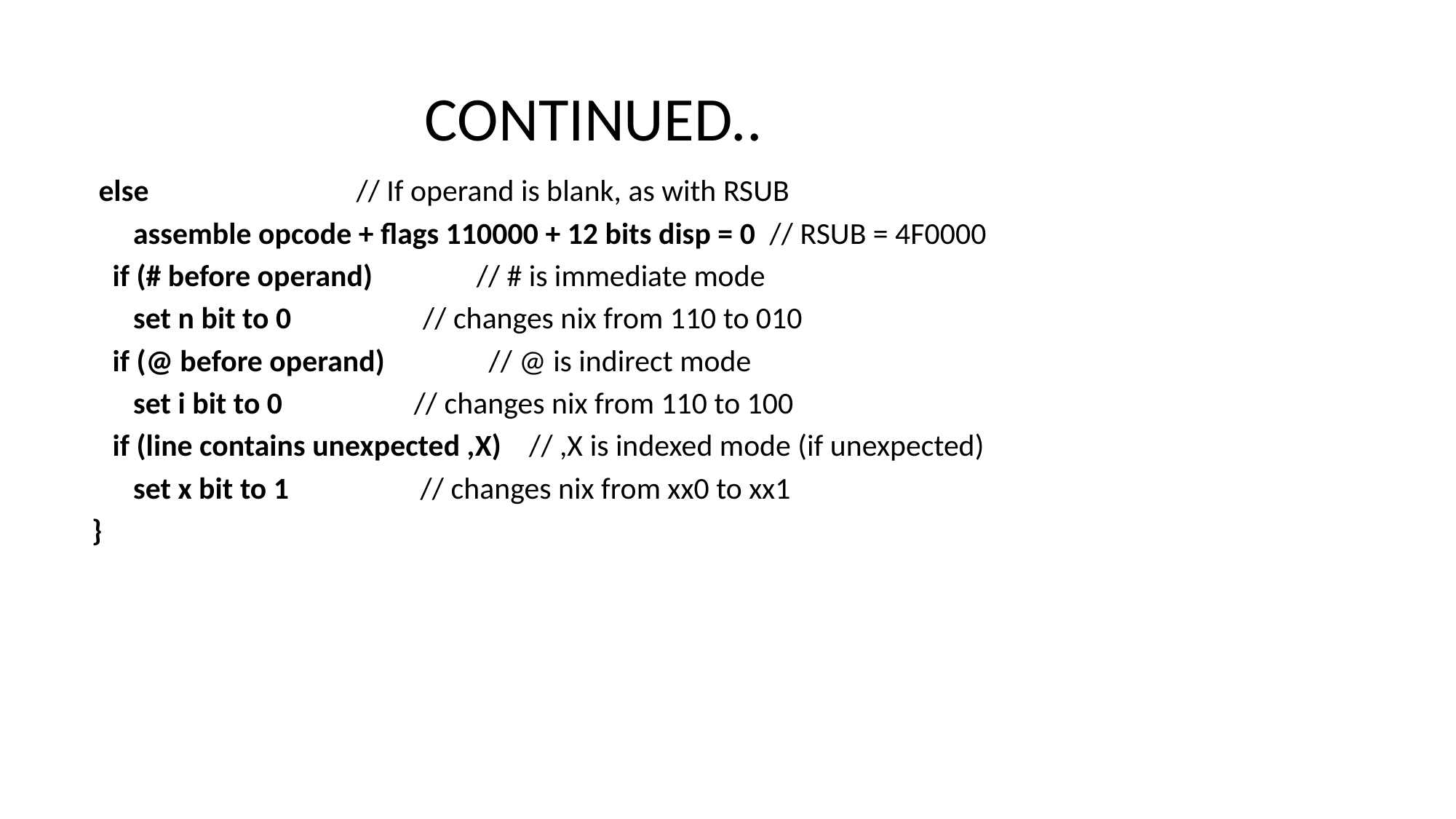

# CONTINUED..
 else                              // If operand is blank, as with RSUB
      assemble opcode + flags 110000 + 12 bits disp = 0  // RSUB = 4F0000
   if (# before operand)               // # is immediate mode
      set n bit to 0                   // changes nix from 110 to 010
   if (@ before operand)               // @ is indirect mode
      set i bit to 0                   // changes nix from 110 to 100
   if (line contains unexpected ,X)    // ,X is indexed mode (if unexpected)
      set x bit to 1                   // changes nix from xx0 to xx1
}